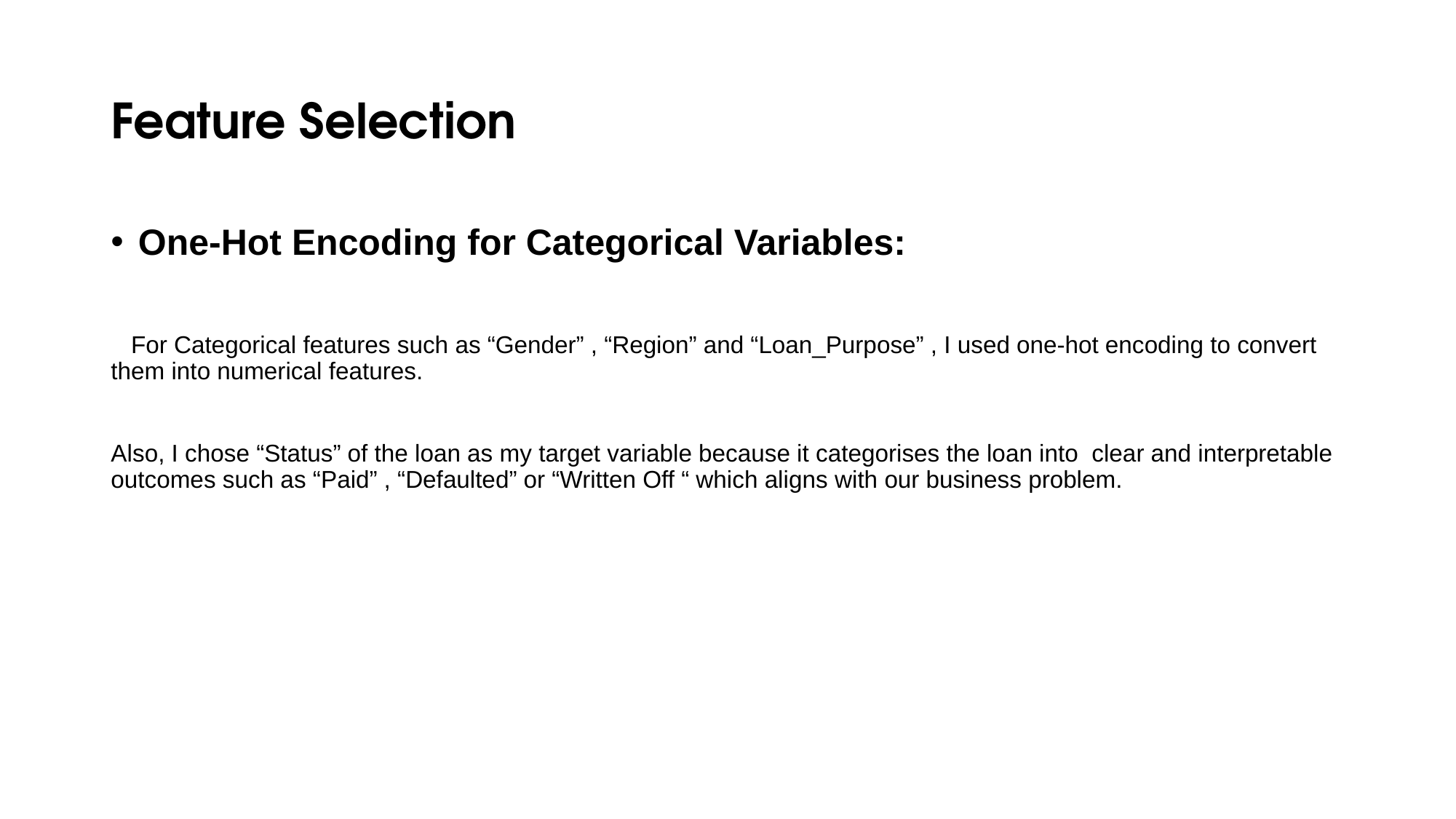

# Feature Selection
One-Hot Encoding for Categorical Variables:

   For Categorical features such as “Gender” , “Region” and “Loan_Purpose” , I used one-hot encoding to convert them into numerical features.

Also, I chose “Status” of the loan as my target variable because it categorises the loan into  clear and interpretable outcomes such as “Paid” , “Defaulted” or “Written Off “ which aligns with our business problem.